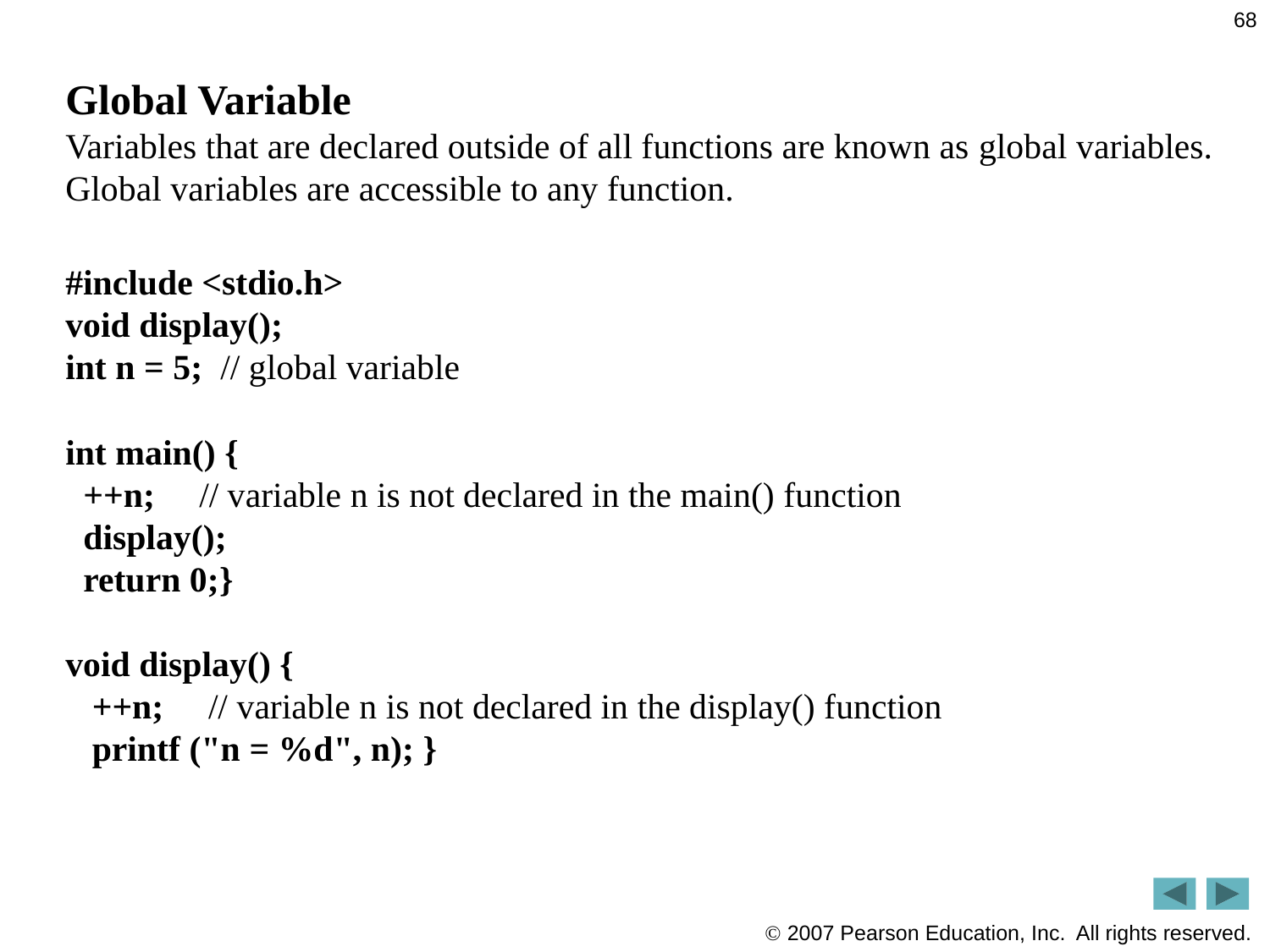

68
Global Variable
Variables that are declared outside of all functions are known as global variables. Global variables are accessible to any function.
#include <stdio.h>
void display();
int n = 5;  // global variable

int main() {
  ++n;     // variable n is not declared in the main() function
  display();
  return 0;}

void display() {
   ++n;     // variable n is not declared in the display() function
   printf ("n = %d", n); }